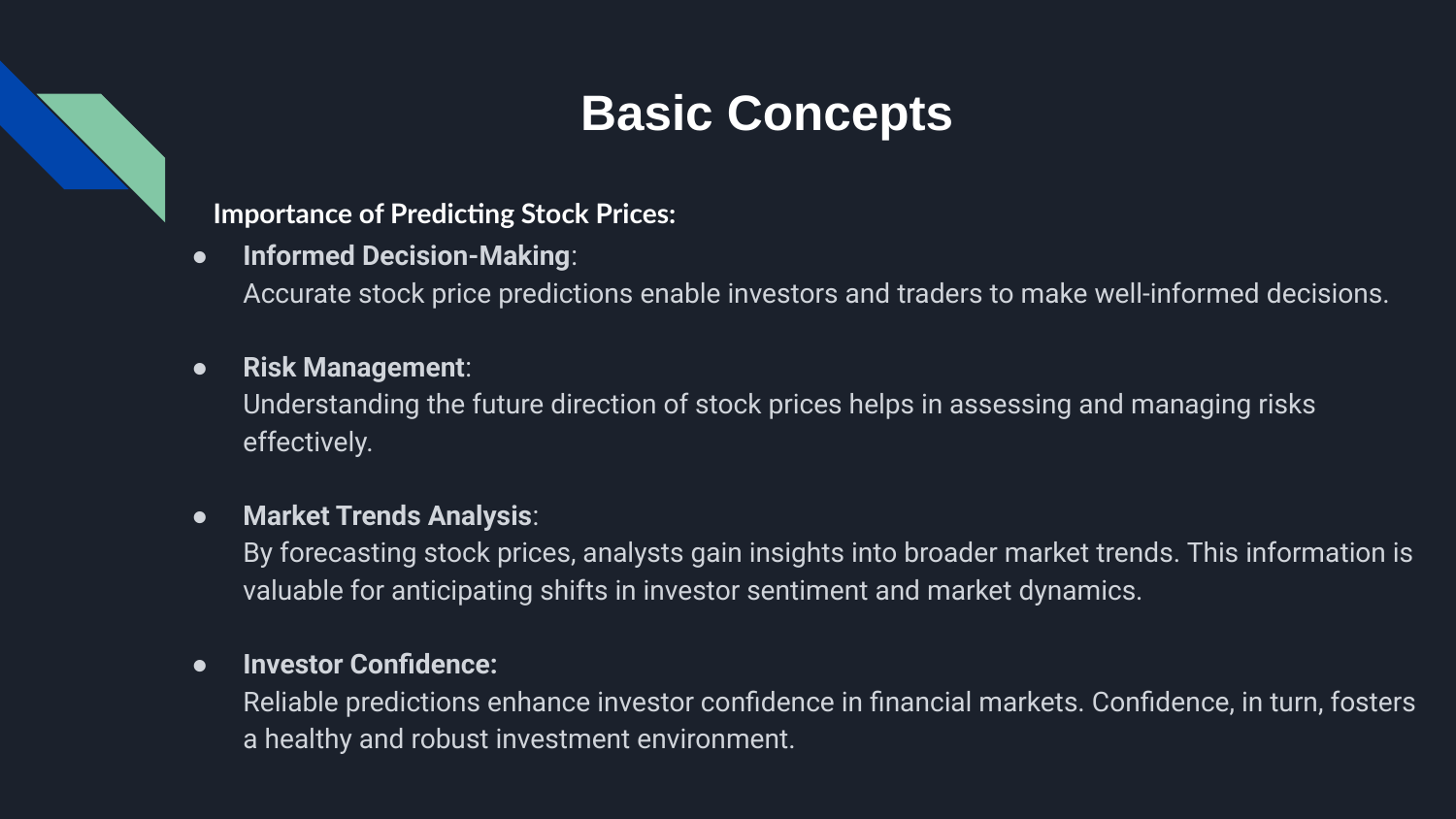

# Basic Concepts

       Importance of Predicting Stock Prices:
Informed Decision-Making:
Accurate stock price predictions enable investors and traders to make well-informed decisions.

Risk Management:
Understanding the future direction of stock prices helps in assessing and managing risks effectively.

Market Trends Analysis:
By forecasting stock prices, analysts gain insights into broader market trends. This information is valuable for anticipating shifts in investor sentiment and market dynamics.

Investor Confidence:
Reliable predictions enhance investor confidence in financial markets. Confidence, in turn, fosters a healthy and robust investment environment.